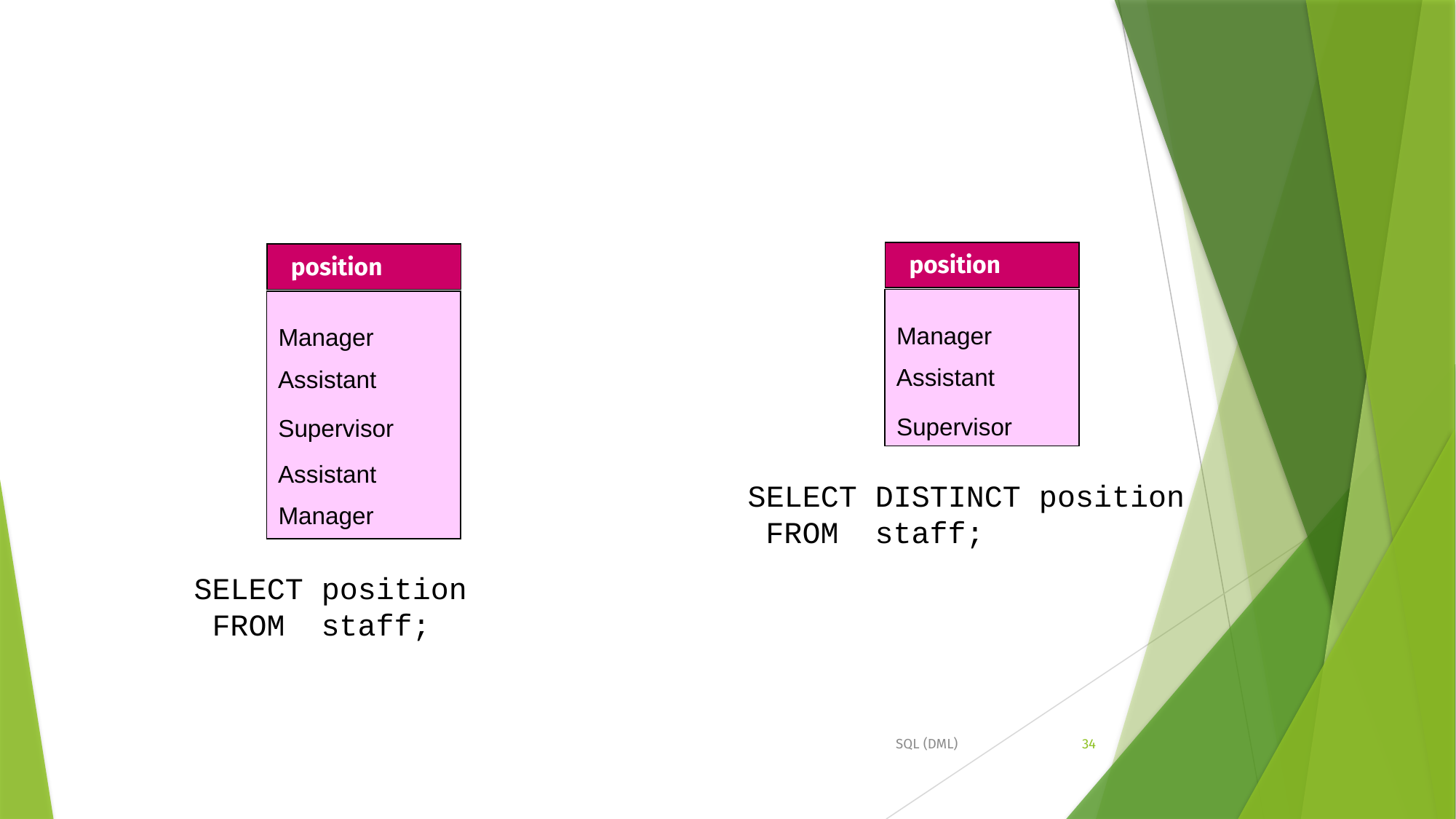

position
position

Manager
Manager
Assistant
Assistant
Supervisor
Supervisor
Assistant
SELECT DISTINCT position
 FROM  staff;
Manager
SELECT position
 FROM  staff;
SQL (DML)
34